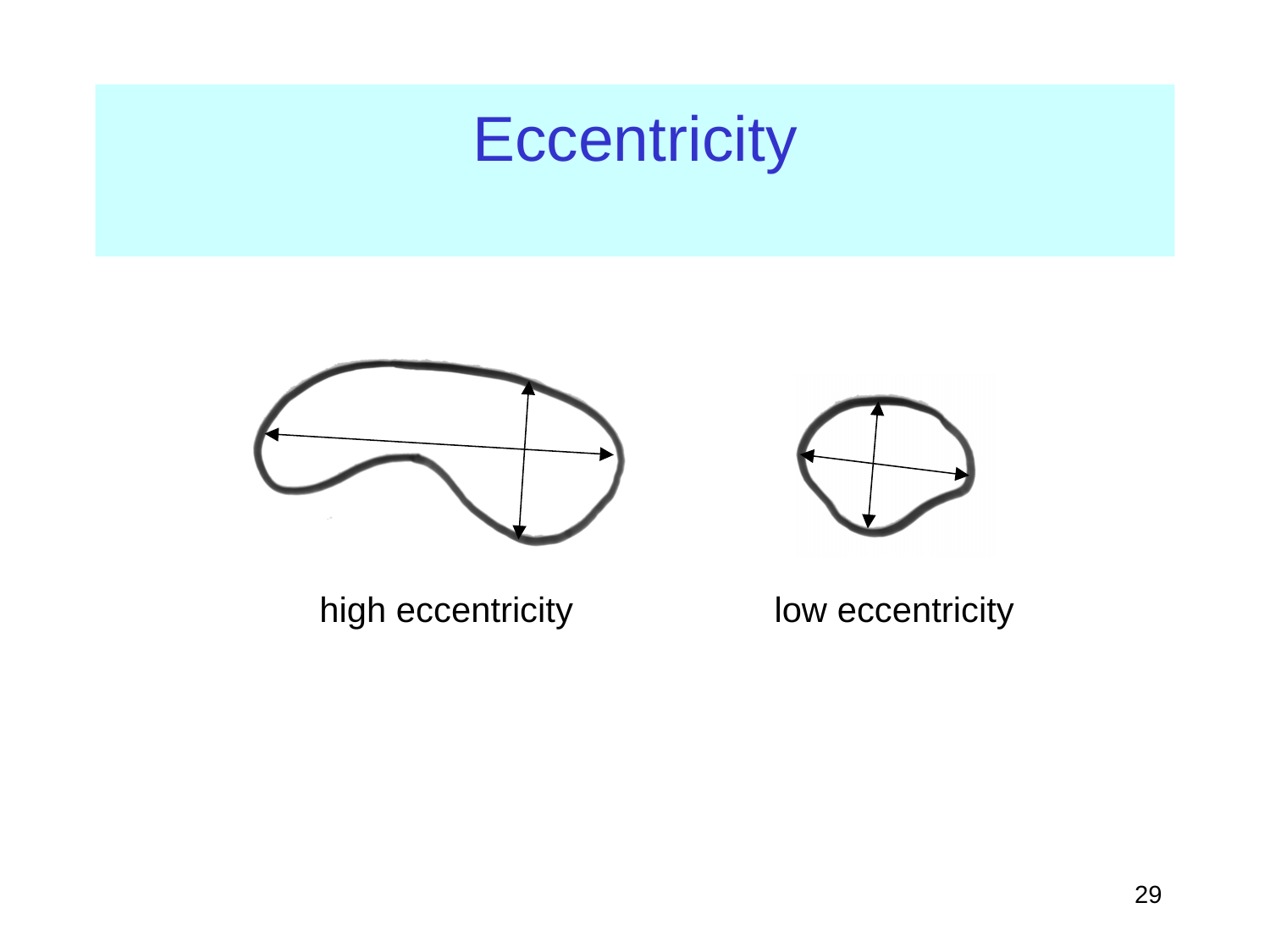

# Eccentricity

high eccentricity
low eccentricity
29